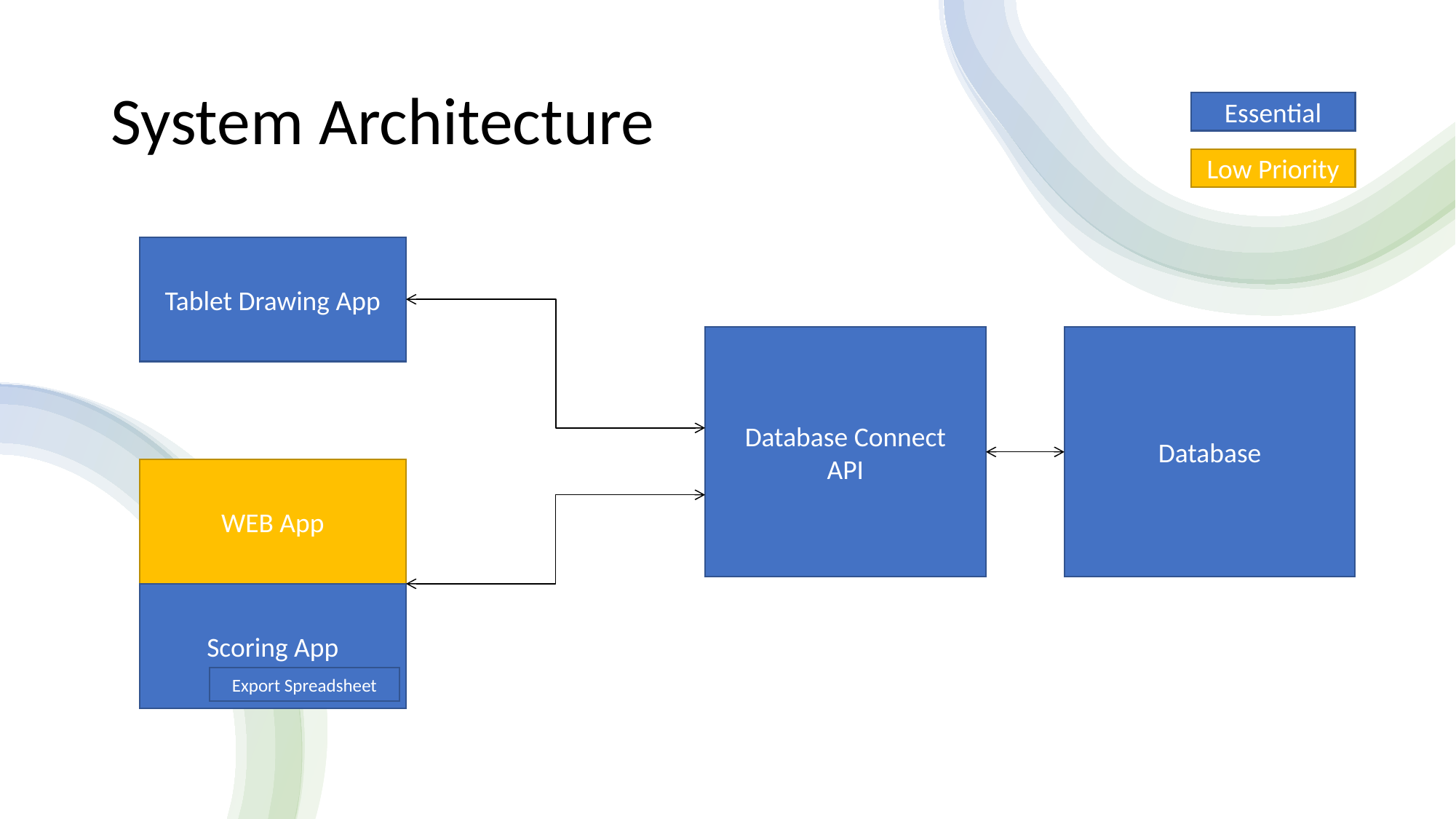

# System Architecture
Essential
Low Priority
Tablet Drawing App
Database Connect
API
Database

WEB App
Scoring App
Export Spreadsheet